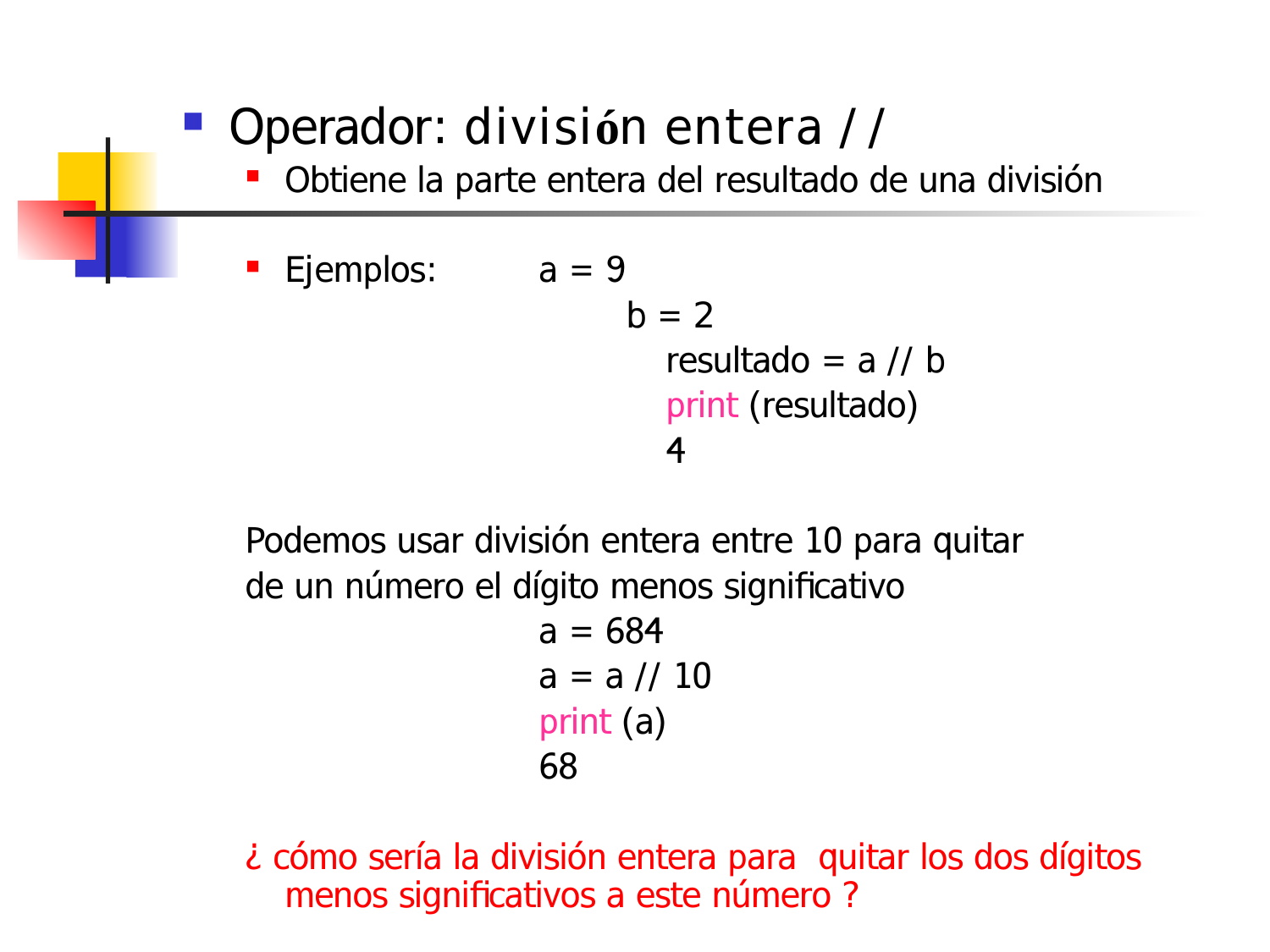

Operador: división entera //
Obtiene la parte entera del resultado de una división

Ejemplos:	a = 9
			b = 2
				resultado = a // b
				print (resultado)
				4

Podemos usar división entera entre 10 para quitar
de un número el dígito menos significativo
			a = 684
			a = a // 10
			print (a)
			68

¿ cómo sería la división entera para  quitar los dos dígitos menos significativos a este número ?